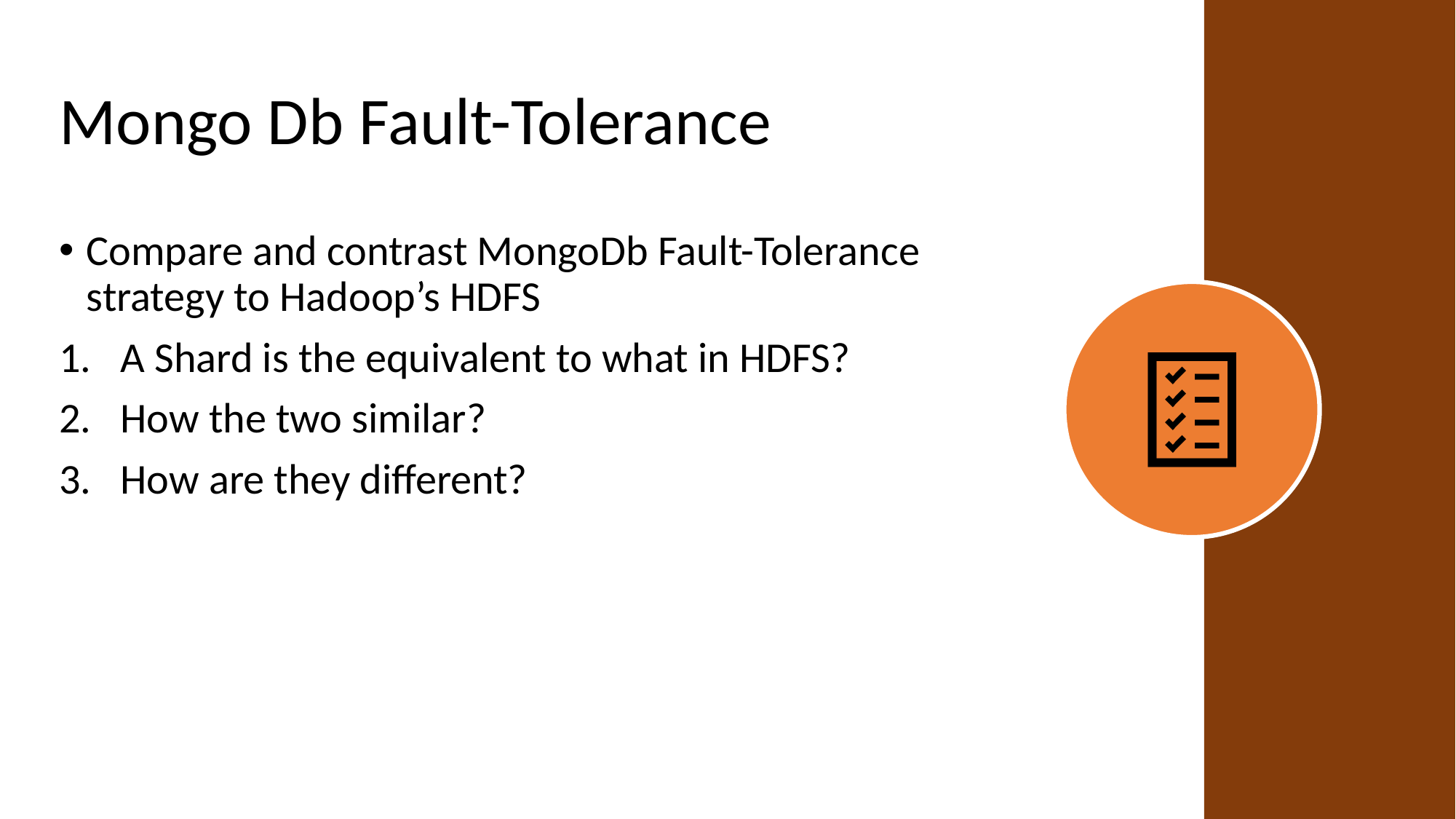

# Mongo Db Fault-Tolerance
Compare and contrast MongoDb Fault-Tolerance strategy to Hadoop’s HDFS
A Shard is the equivalent to what in HDFS?
How the two similar?
How are they different?